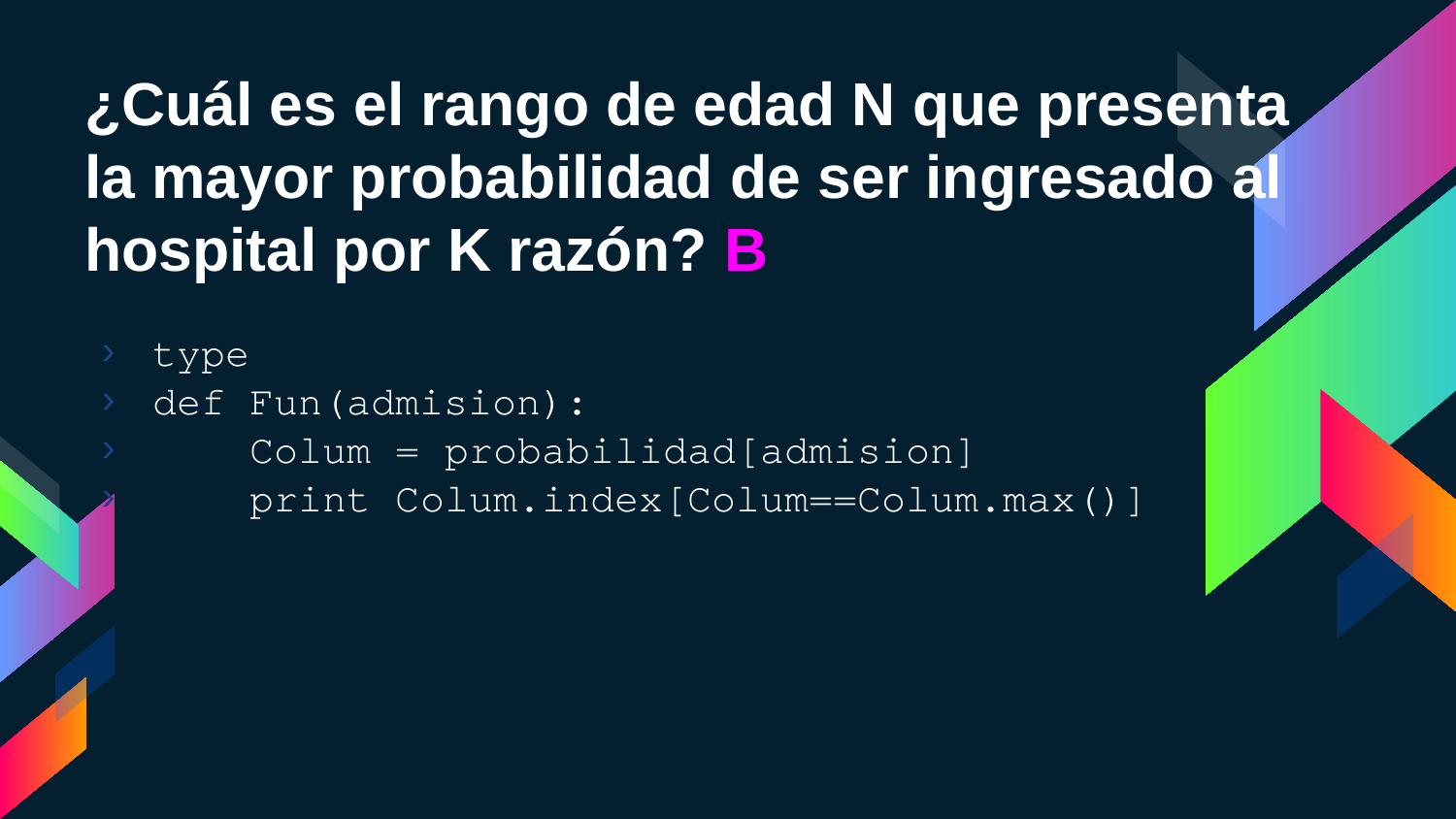

# ¿Cuál es el rango de edad N que presenta la mayor probabilidad de ser ingresado al hospital por K razón? B
type
def Fun(admision):
    Colum = probabilidad[admision]
    print Colum.index[Colum==Colum.max()]